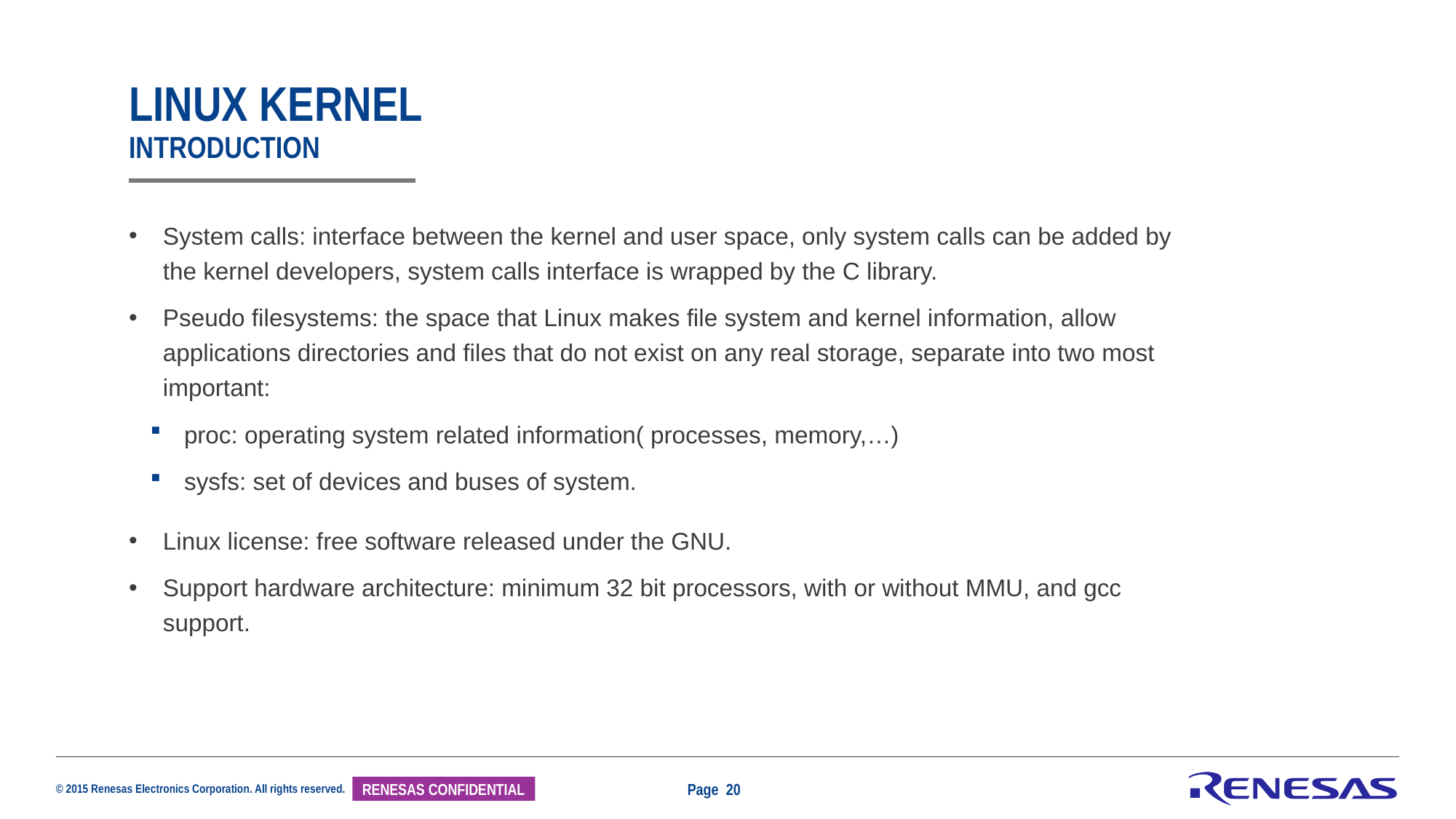

# Linux kernel introduction
System calls: interface between the kernel and user space, only system calls can be added by the kernel developers, system calls interface is wrapped by the C library.
Pseudo filesystems: the space that Linux makes file system and kernel information, allow applications directories and files that do not exist on any real storage, separate into two most important:
proc: operating system related information( processes, memory,…)
sysfs: set of devices and buses of system.
Linux license: free software released under the GNU.
Support hardware architecture: minimum 32 bit processors, with or without MMU, and gcc support.
Page  20